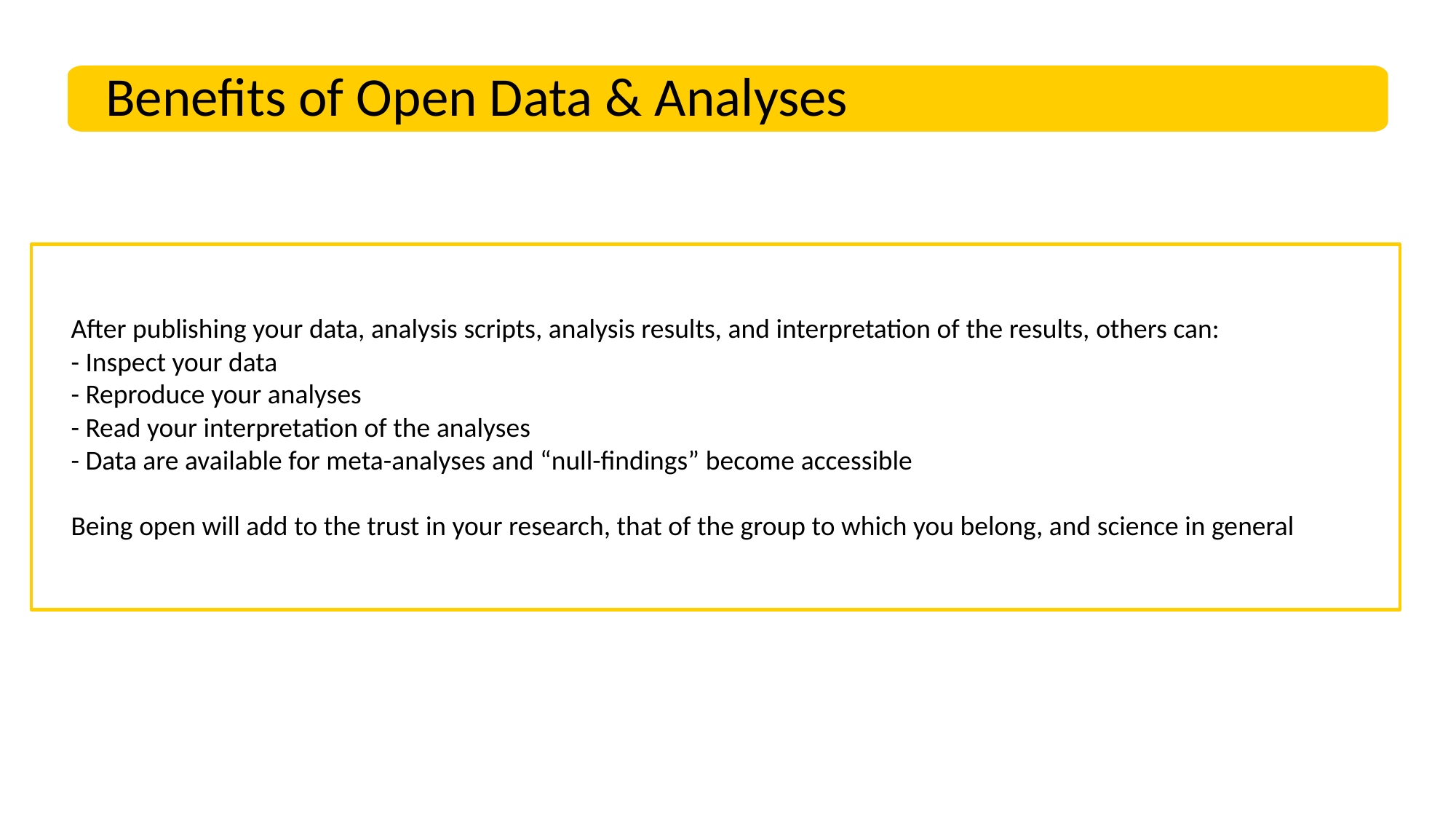

Benefits of Open Data & Analyses

After publishing your data, analysis scripts, analysis results, and interpretation of the results, others can:
- Inspect your data
- Reproduce your analyses
- Read your interpretation of the analyses
- Data are available for meta-analyses and “null-findings” become accessible

Being open will add to the trust in your research, that of the group to which you belong, and science in general